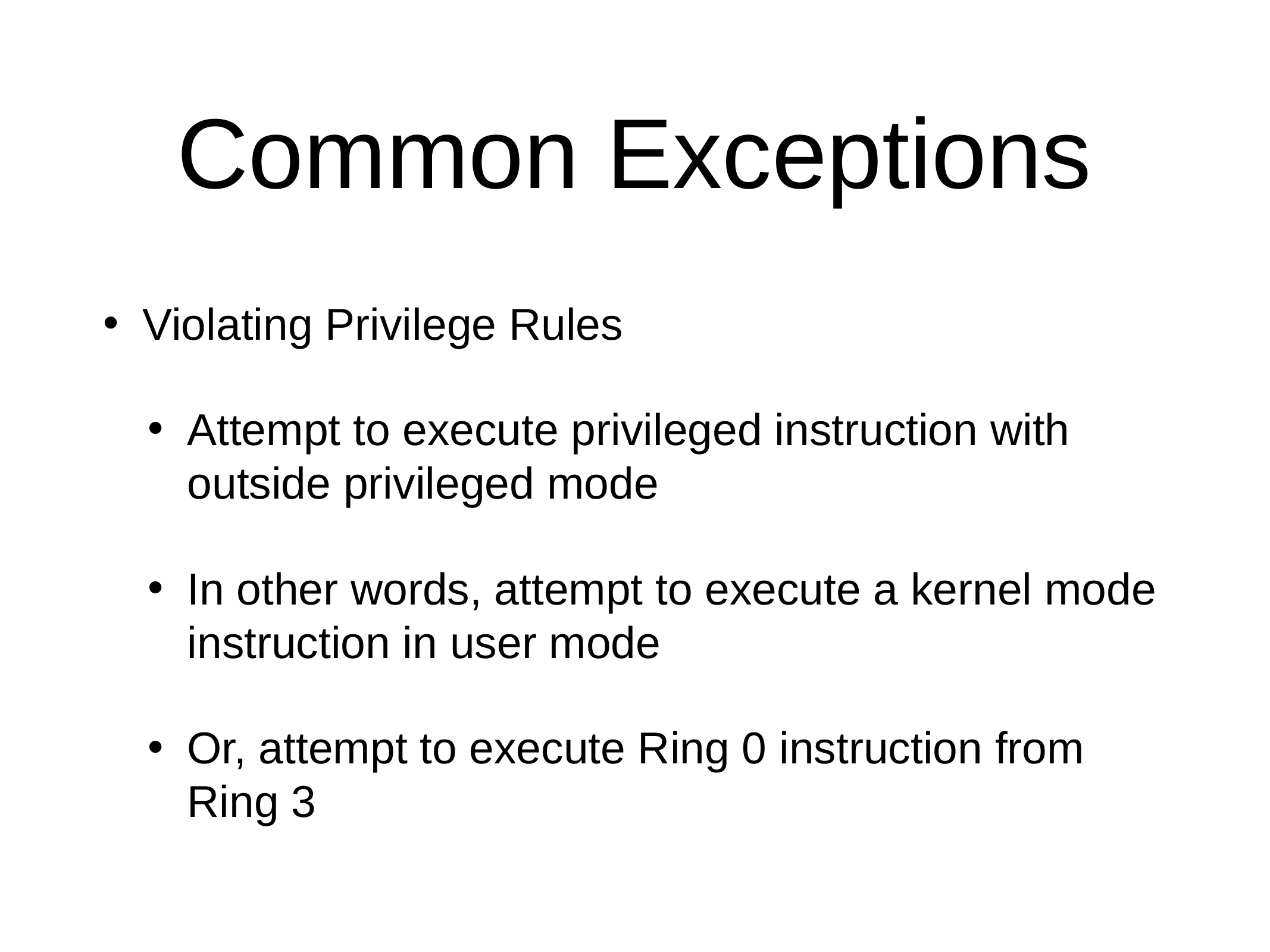

# Common Exceptions
Violating Privilege Rules
Attempt to execute privileged instruction with outside privileged mode
In other words, attempt to execute a kernel mode instruction in user mode
Or, attempt to execute Ring 0 instruction from Ring 3